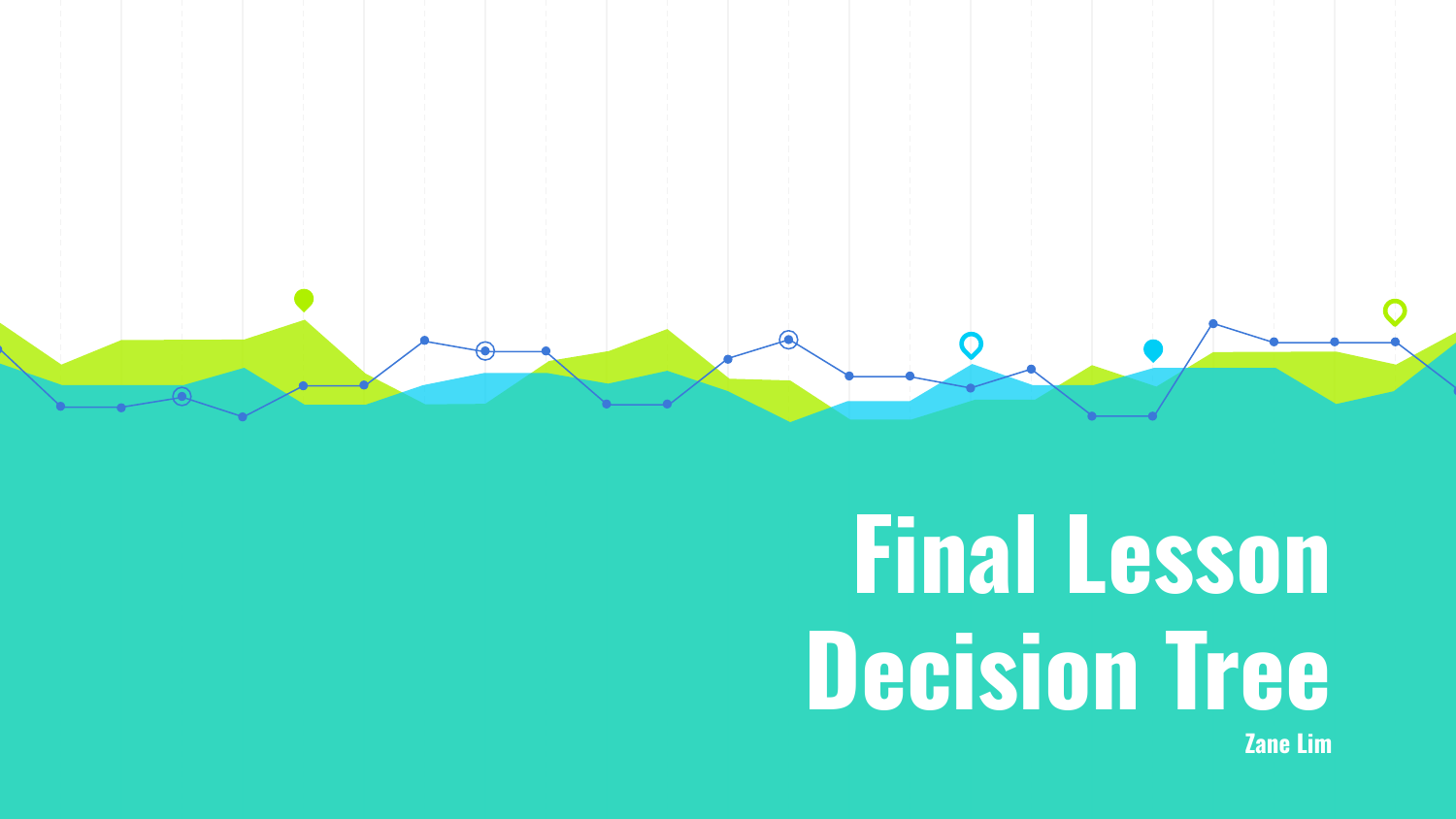

# Final Lesson
Decision Tree
Zane Lim